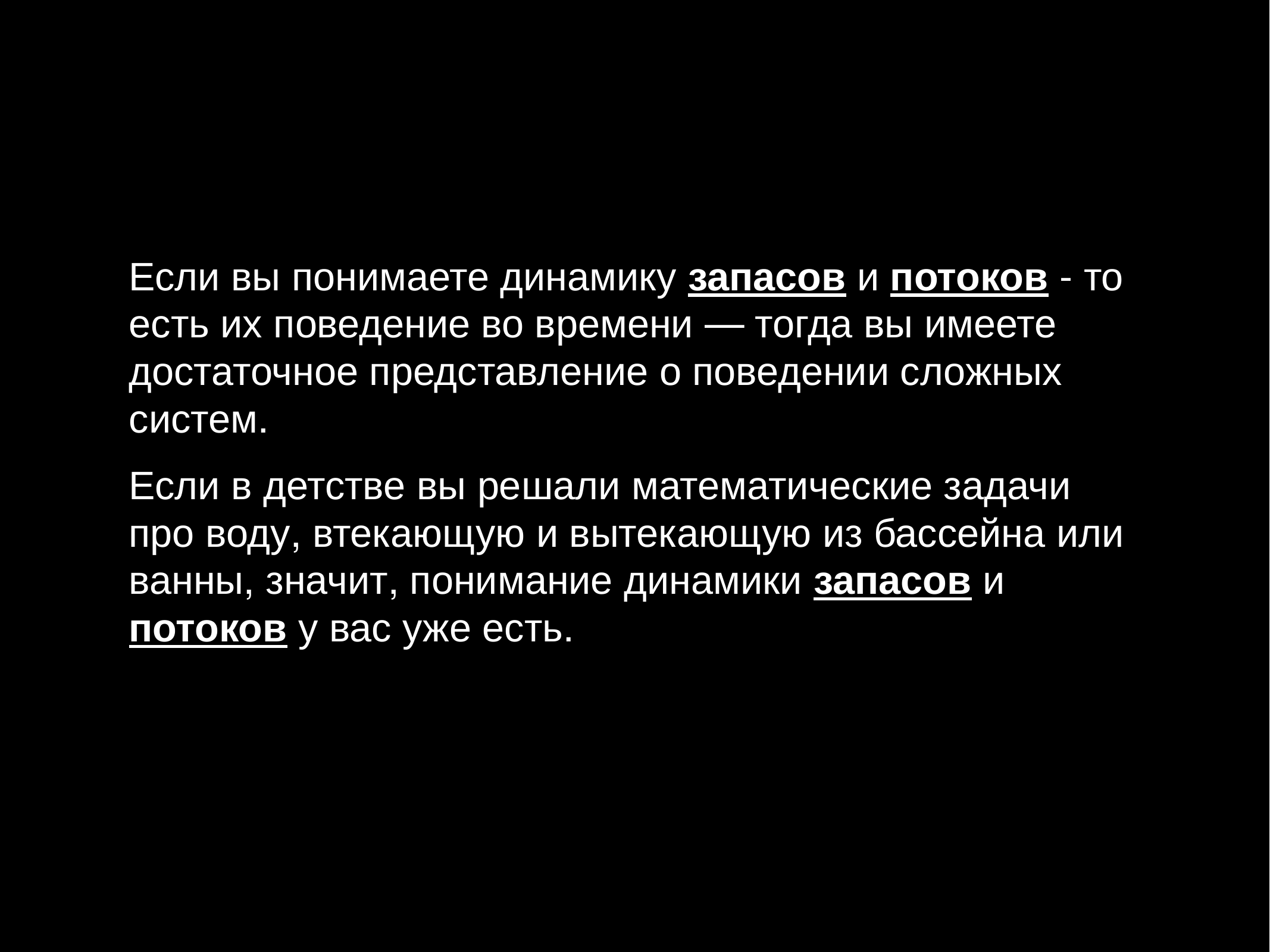

33
Если вы понимаете динамику запасов и потоков - то есть их поведение во времени — тогда вы имеете достаточное представление о поведении сложных систем.
Если в детстве вы решали математические задачи про воду, втекающую и вытекающую из бассейна или ванны, значит, понимание динамики запасов и потоков у вас уже есть.